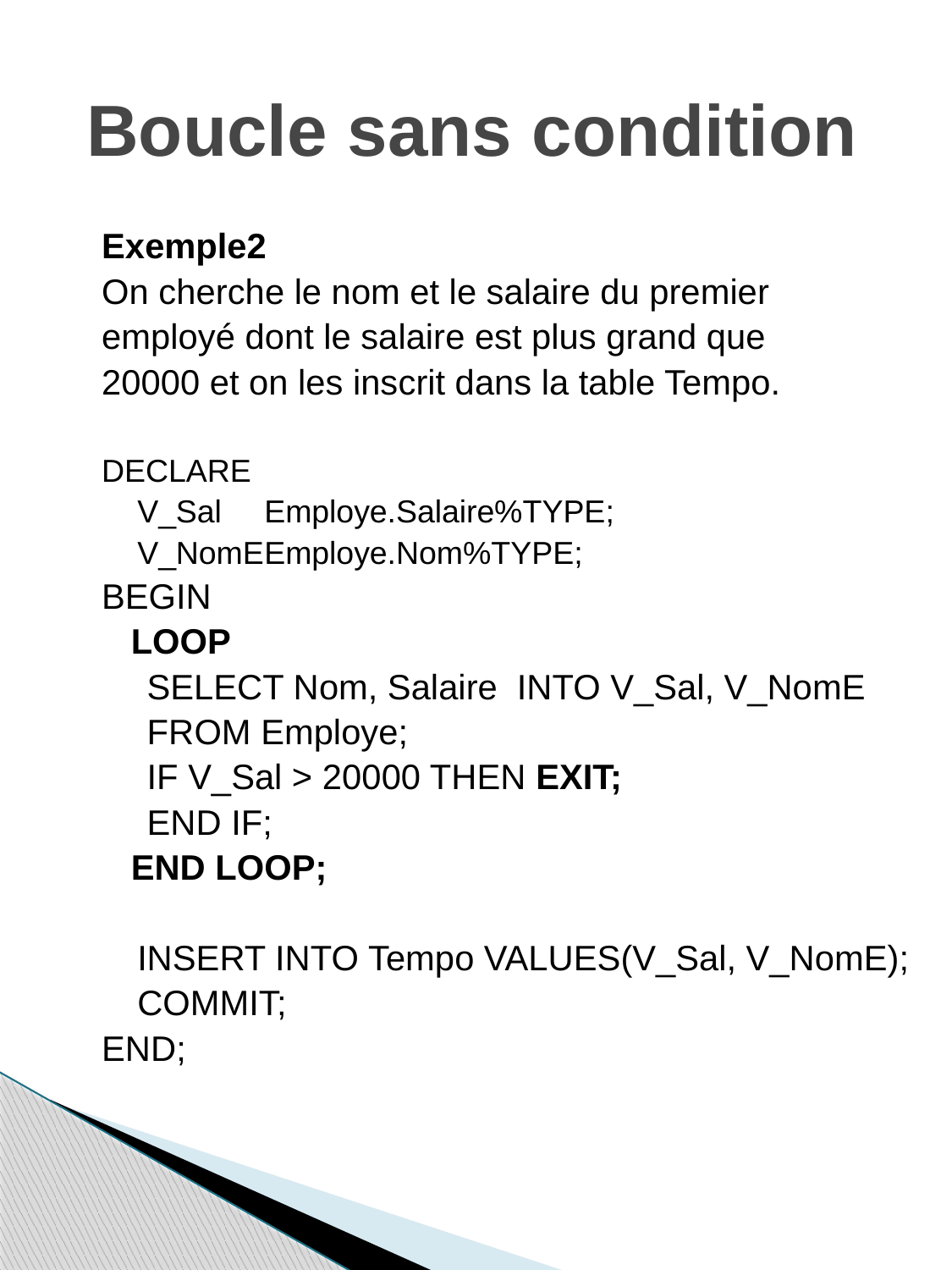

# Boucle sans condition
Exemple2
On cherche le nom et le salaire du premier
employé dont le salaire est plus grand que
20000 et on les inscrit dans la table Tempo.

DECLARE
	V_Sal	Employe.Salaire%TYPE;
	V_NomE	Employe.Nom%TYPE;
BEGIN
   LOOP
 	 SELECT Nom, Salaire  INTO V_Sal, V_NomE
	 FROM Employe;
 	 IF V_Sal > 20000 THEN EXIT;
	 END IF;
   END LOOP;

	INSERT INTO Tempo VALUES(V_Sal, V_NomE);
	COMMIT;
END;